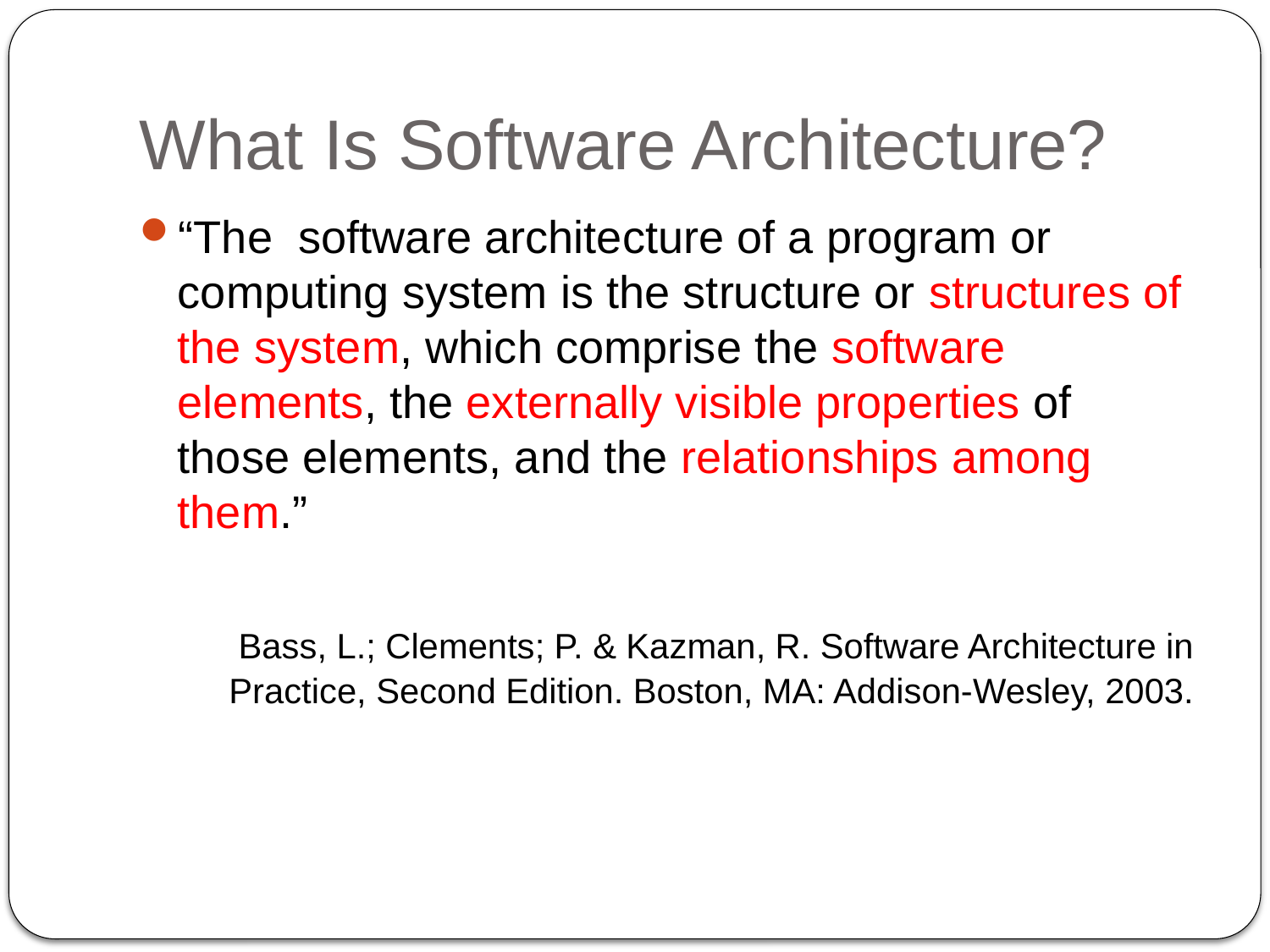

# What Is Software Architecture?
“The  software architecture of a program or computing system is the structure or structures of the system, which comprise the software elements, the externally visible properties of those elements, and the relationships among them.”

	Bass, L.; Clements; P. & Kazman, R. Software Architecture in Practice, Second Edition. Boston, MA: Addison-Wesley, 2003.